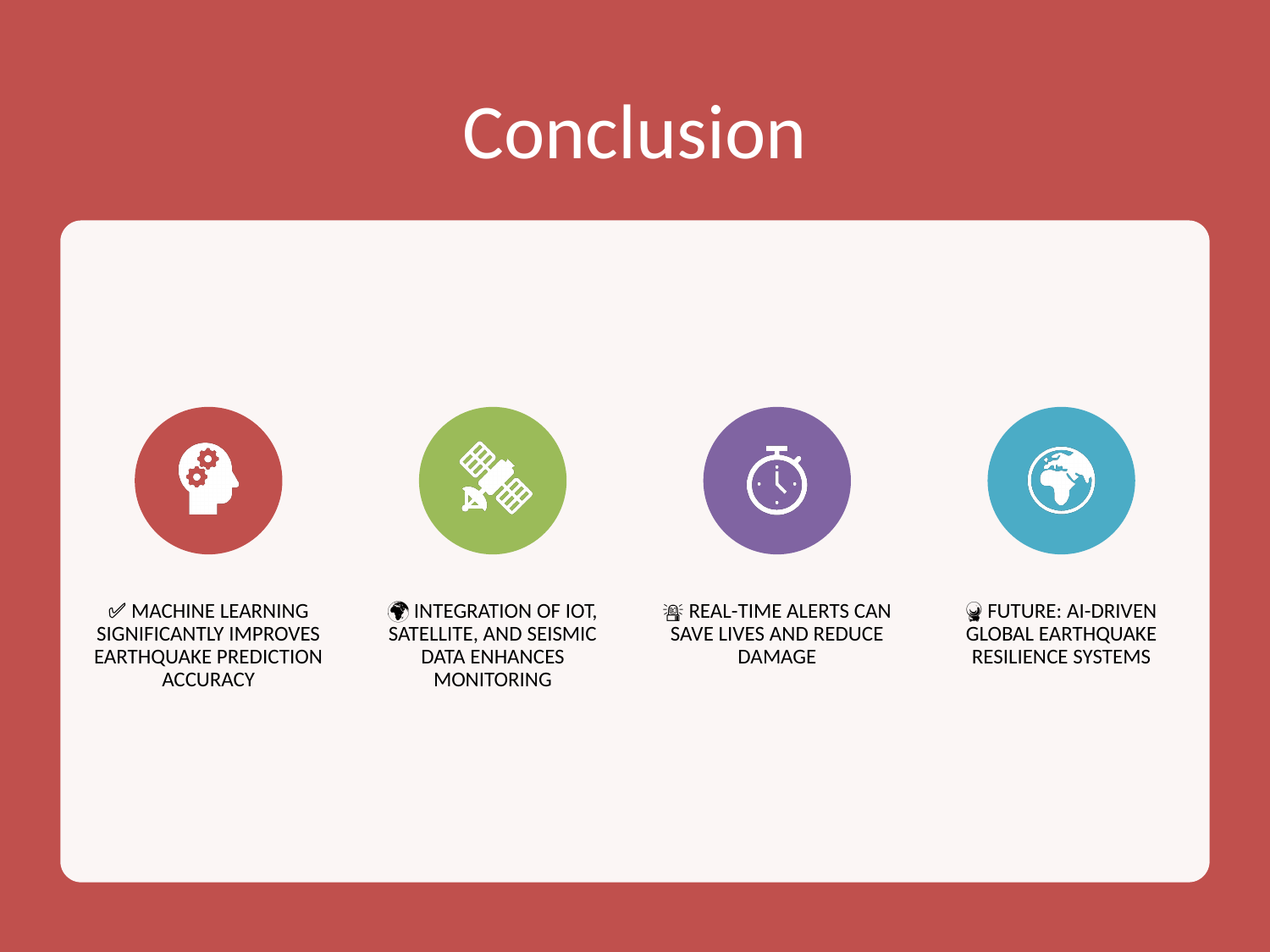

# Conclusion

✅ Machine Learning significantly improves earthquake prediction accuracy
🌍 Integration of IoT, satellite, and seismic data enhances monitoring
🚨 Real-time alerts can save lives and reduce damage
🔮 Future: AI-driven global earthquake resilience systems